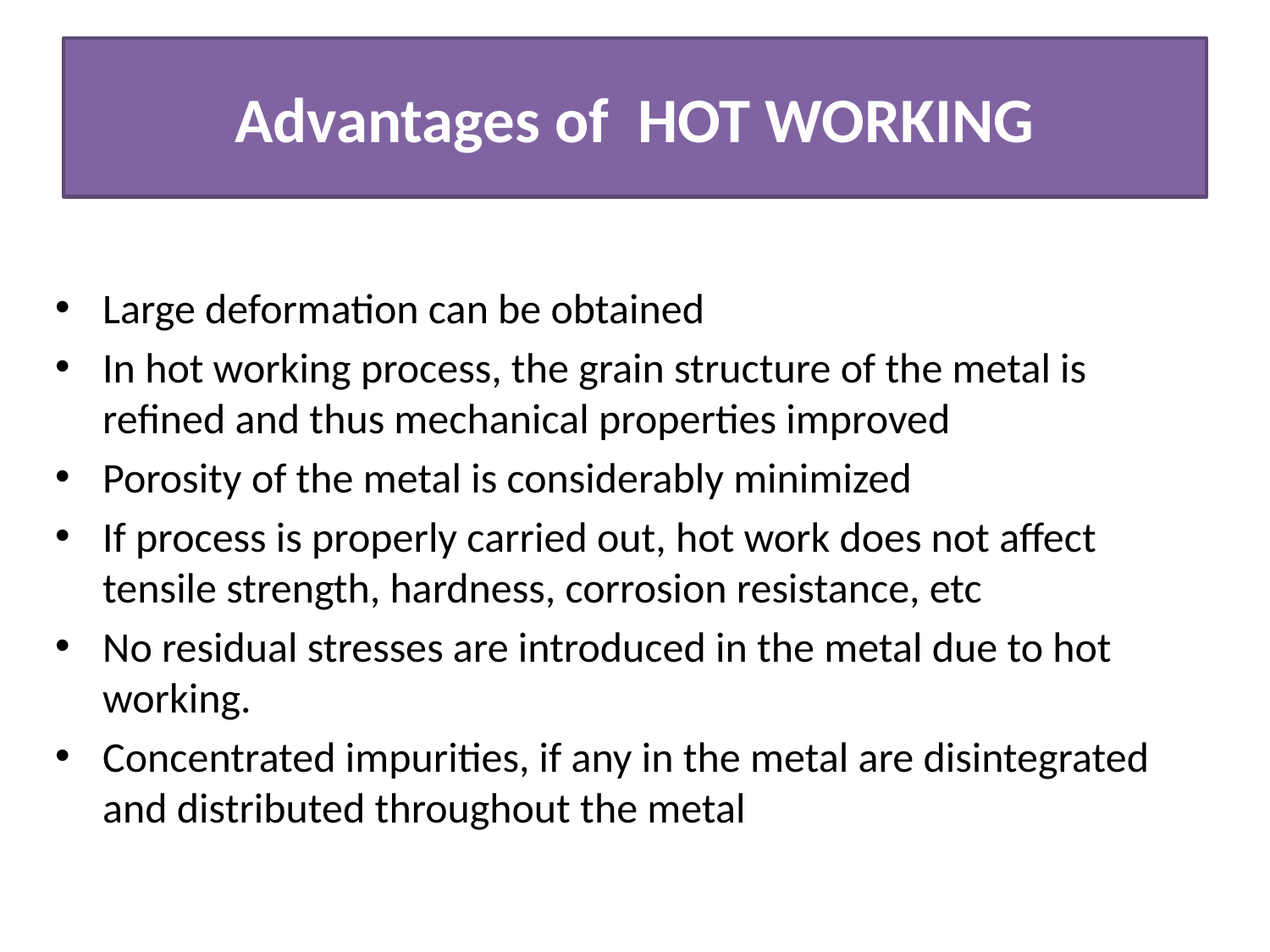

# Advantages of  HOT WORKING
Large deformation can be obtained
In hot working process, the grain structure of the metal is refined and thus mechanical properties improved
Porosity of the metal is considerably minimized
If process is properly carried out, hot work does not affect tensile strength, hardness, corrosion resistance, etc
No residual stresses are introduced in the metal due to hot working.
Concentrated impurities, if any in the metal are disintegrated and distributed throughout the metal